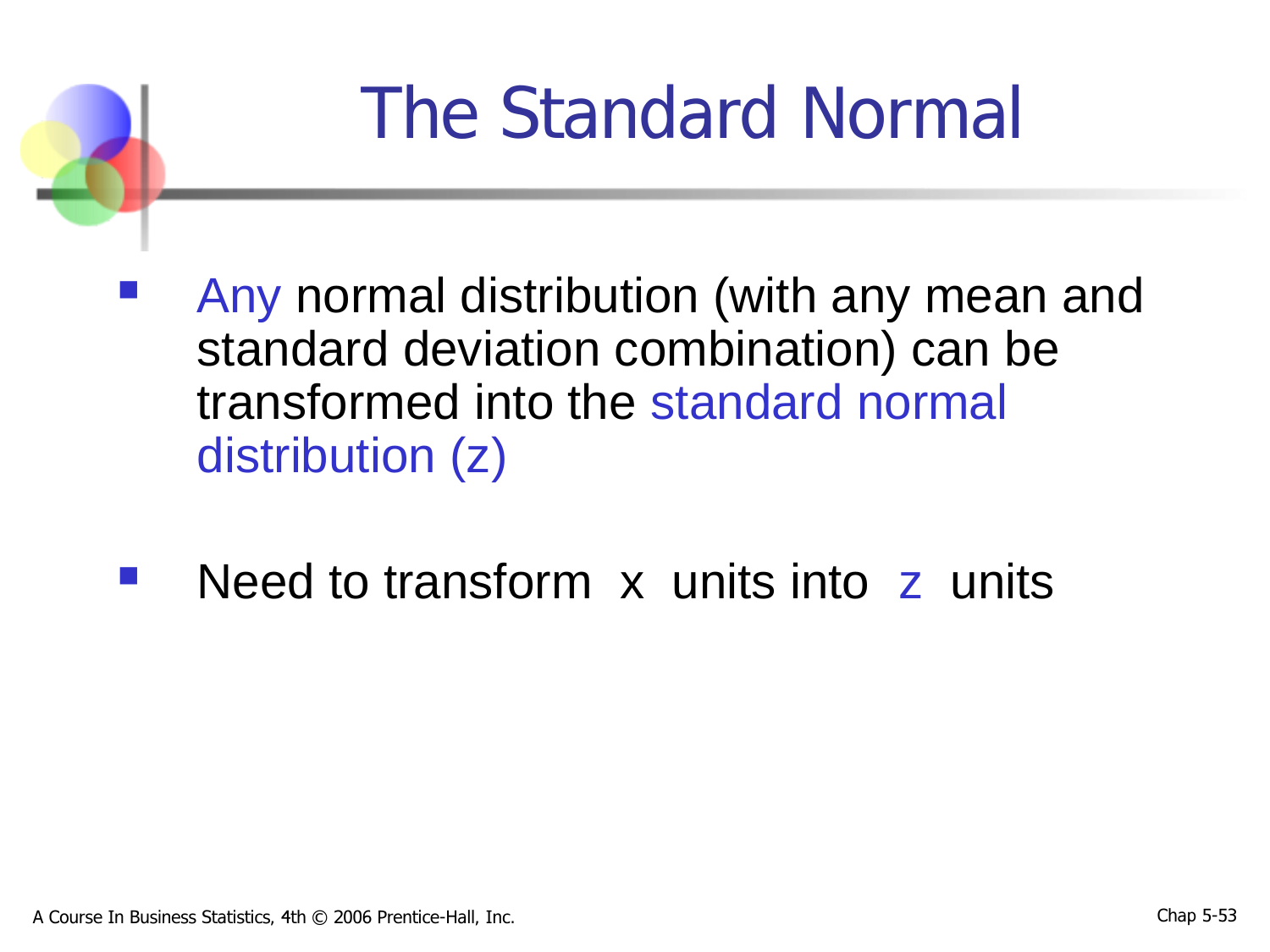

The Standard Normal
Any normal distribution (with any mean and standard deviation combination) can be transformed into the standard normal distribution (z)

Need to transform  x  units into  z  units
A Course In Business Statistics, 4th © 2006 Prentice-Hall, Inc.
Chap 5-53